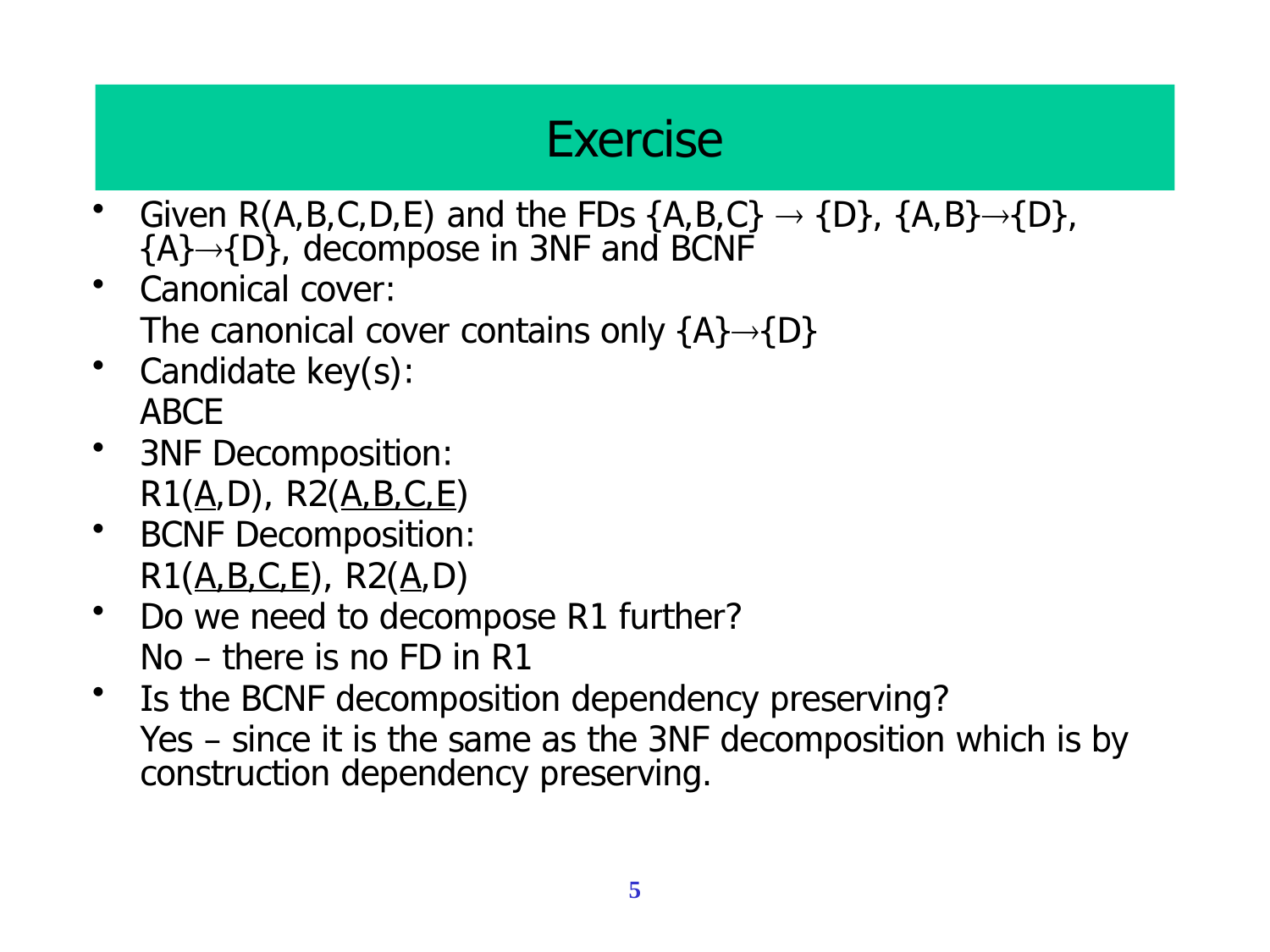

# Exercise
Given R(A,B,C,D,E) and the FDs {A,B,C} → {D}, {A,B}→{D}, {A}→{D}, decompose in 3NF and BCNF
Canonical cover:
	The canonical cover contains only {A}→{D}
Candidate key(s):
	ABCE
3NF Decomposition:
	R1(A,D), R2(A,B,C,E)
BCNF Decomposition:
	R1(A,B,C,E), R2(A,D)
Do we need to decompose R1 further?
	No – there is no FD in R1
Is the BCNF decomposition dependency preserving?
	Yes – since it is the same as the 3NF decomposition which is by construction dependency preserving.
5